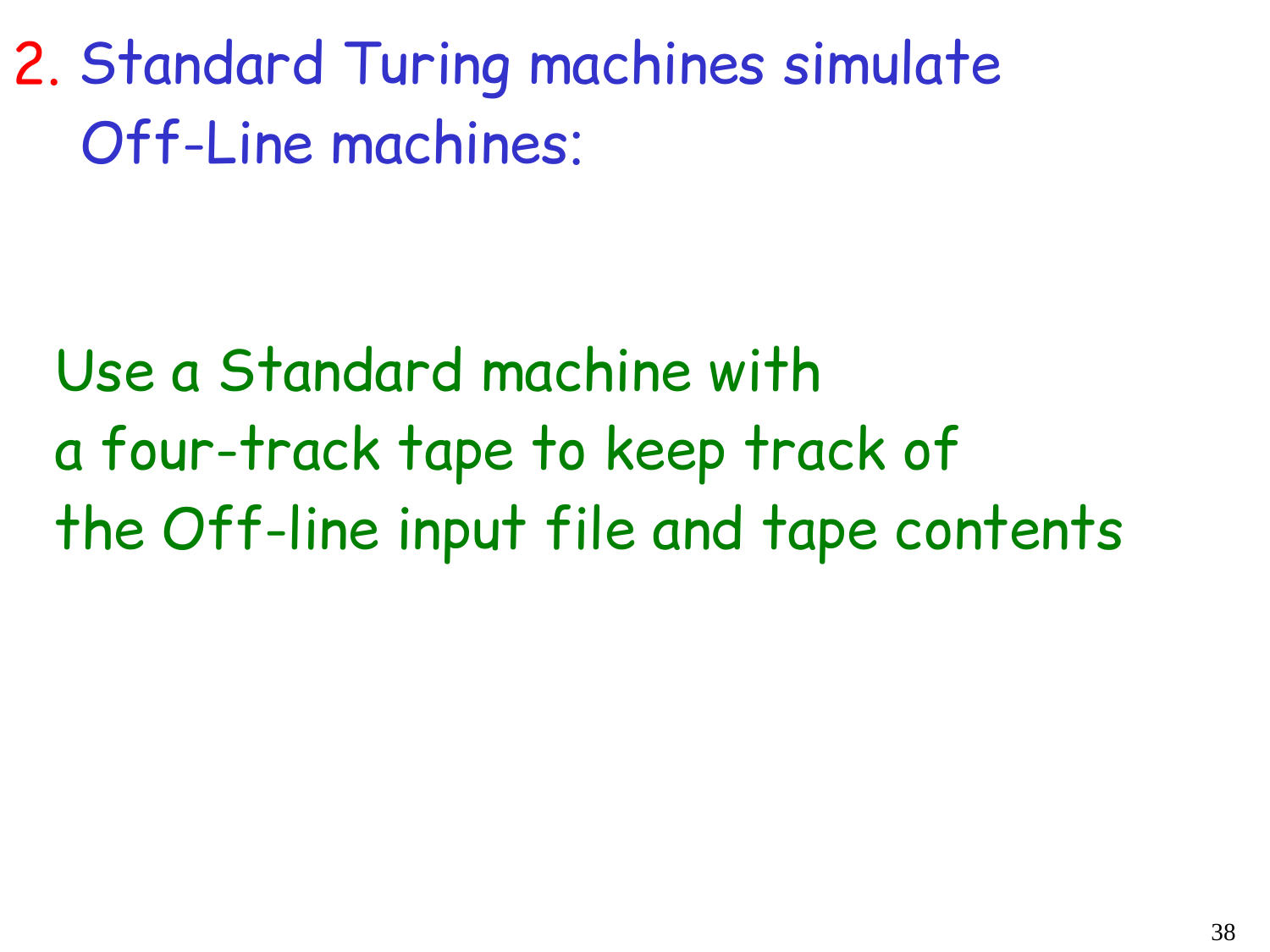

2. Standard Turing machines simulate
    Off-Line machines:
Use a Standard machine with
a four-track tape to keep track of
the Off-line input file and tape contents
38